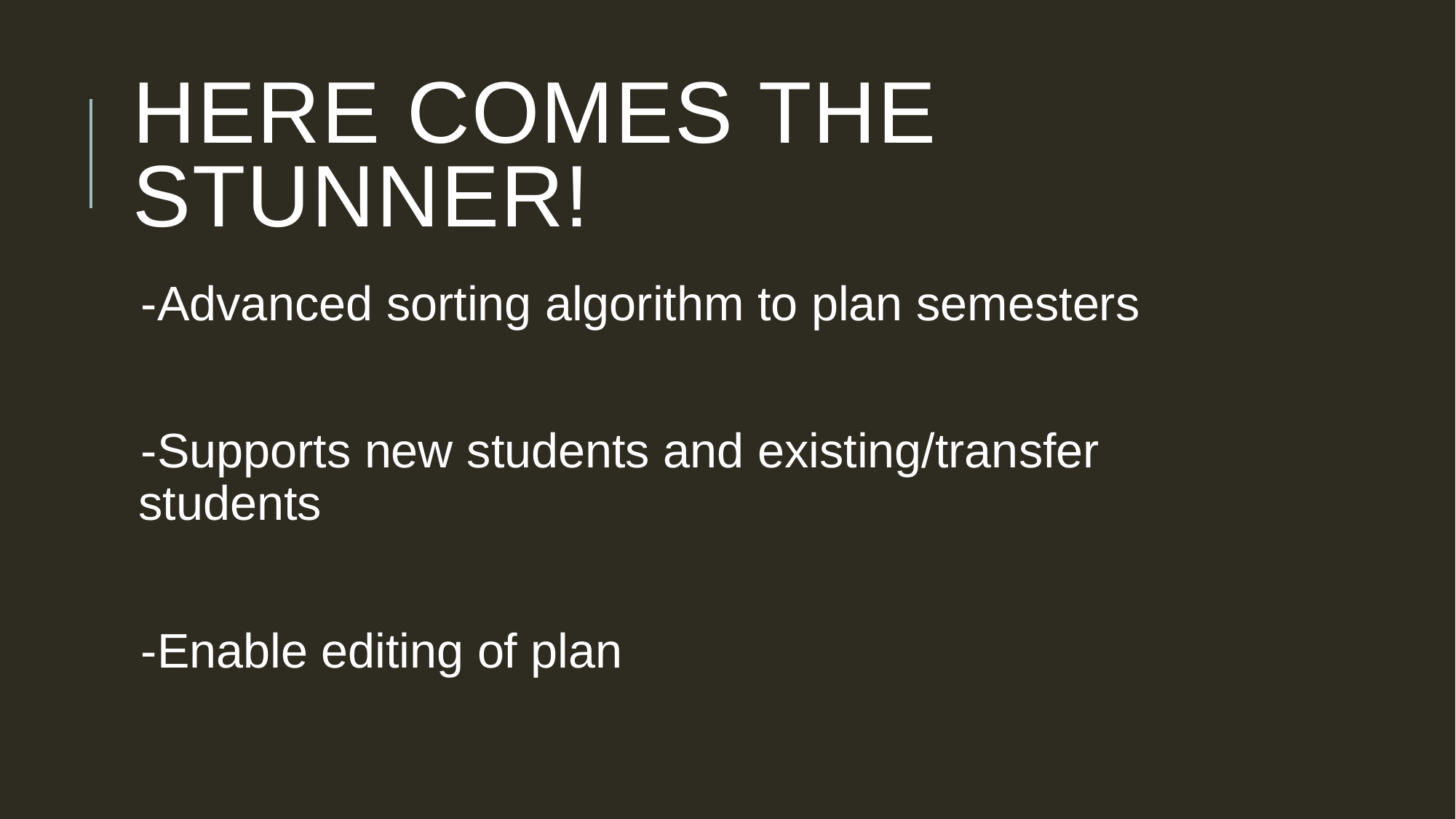

# Here comes THE stunner!
-Advanced sorting algorithm to plan semesters

-Supports new students and existing/transfer students

-Enable editing of plan